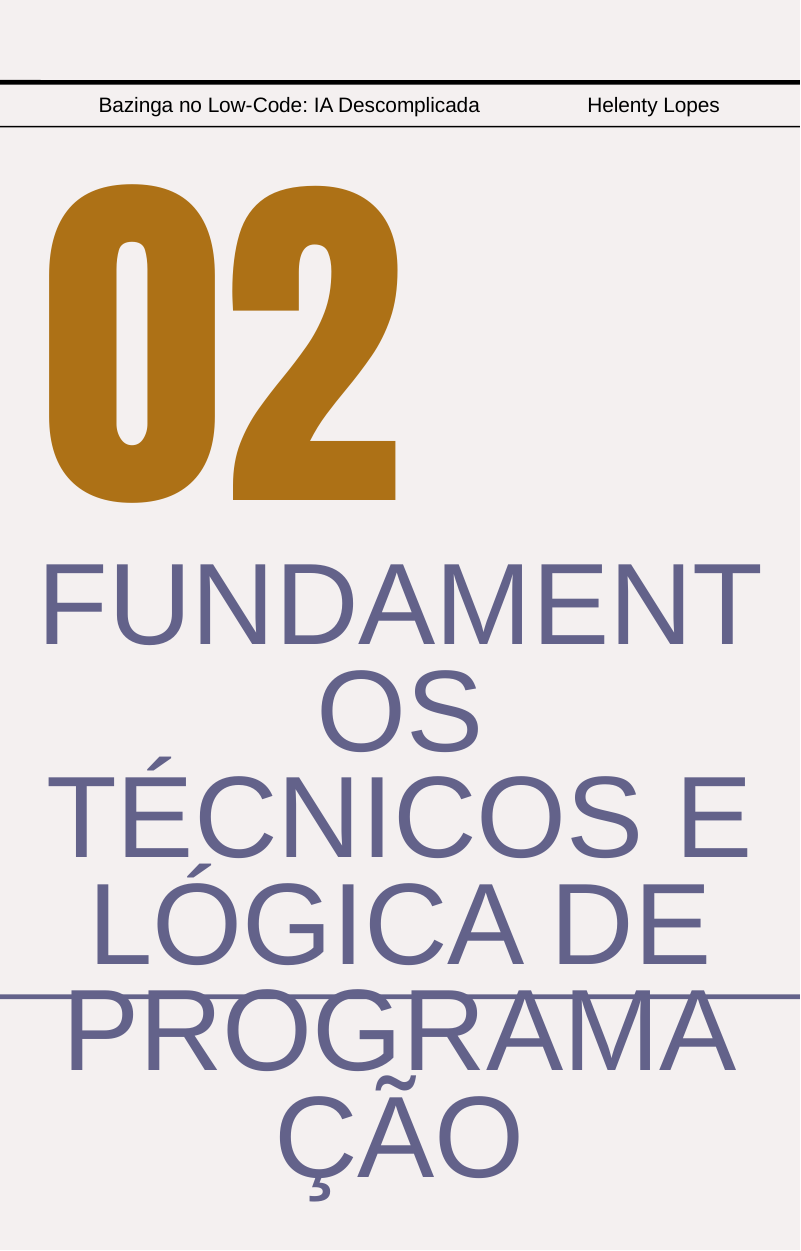

Bazinga no Low-Code: IA Descomplicada
Helenty Lopes

02
FUNDAMENTOS TÉCNICOS E LÓGICA DE PROGRAMAÇÃO